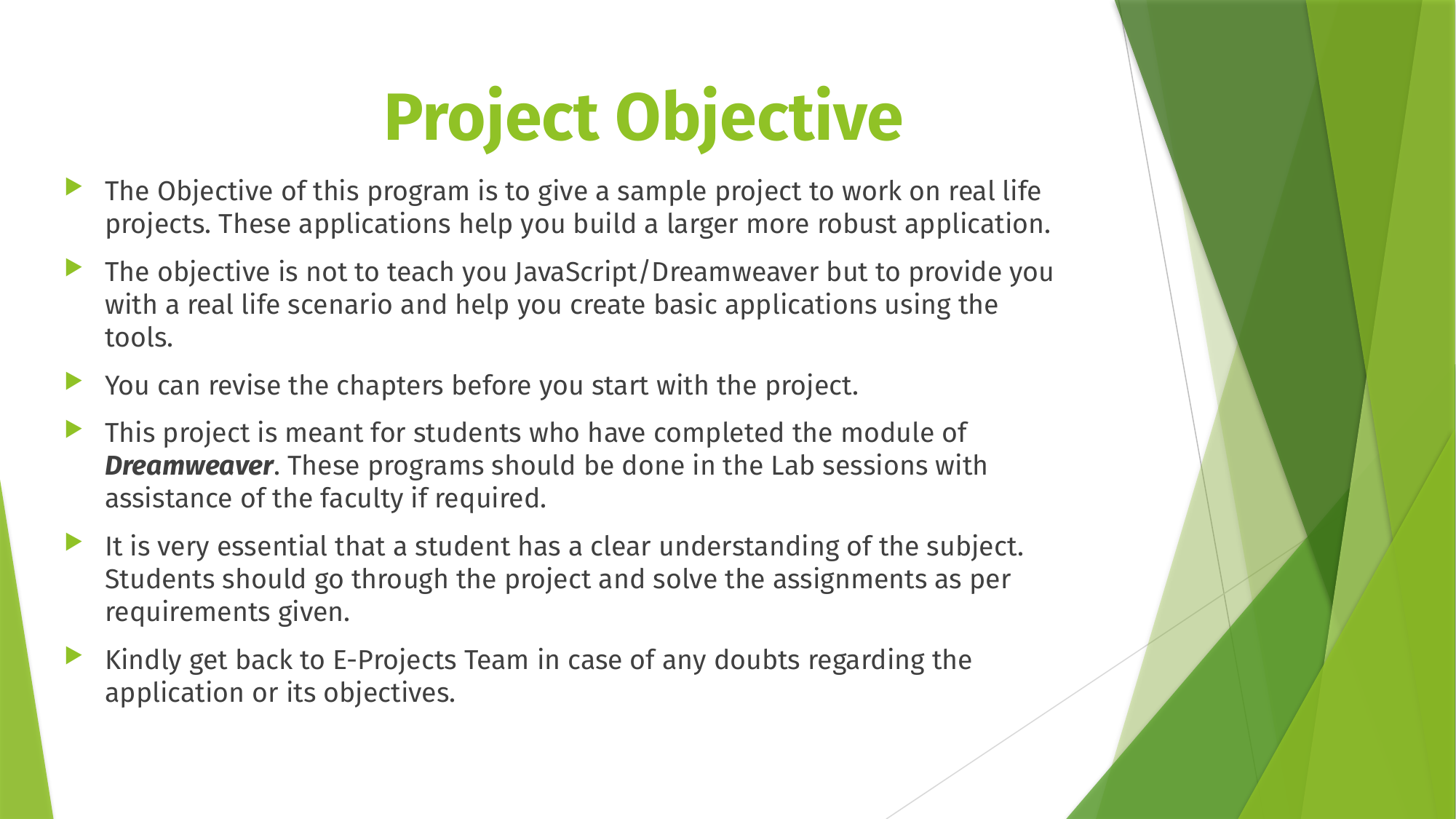

# Project Objective
The Objective of this program is to give a sample project to work on real life projects. These applications help you build a larger more robust application.
The objective is not to teach you JavaScript/Dreamweaver but to provide you with a real life scenario and help you create basic applications using the tools.
You can revise the chapters before you start with the project.
This project is meant for students who have completed the module of Dreamweaver. These programs should be done in the Lab sessions with assistance of the faculty if required.
It is very essential that a student has a clear understanding of the subject. Students should go through the project and solve the assignments as per requirements given.
Kindly get back to E-Projects Team in case of any doubts regarding the application or its objectives.